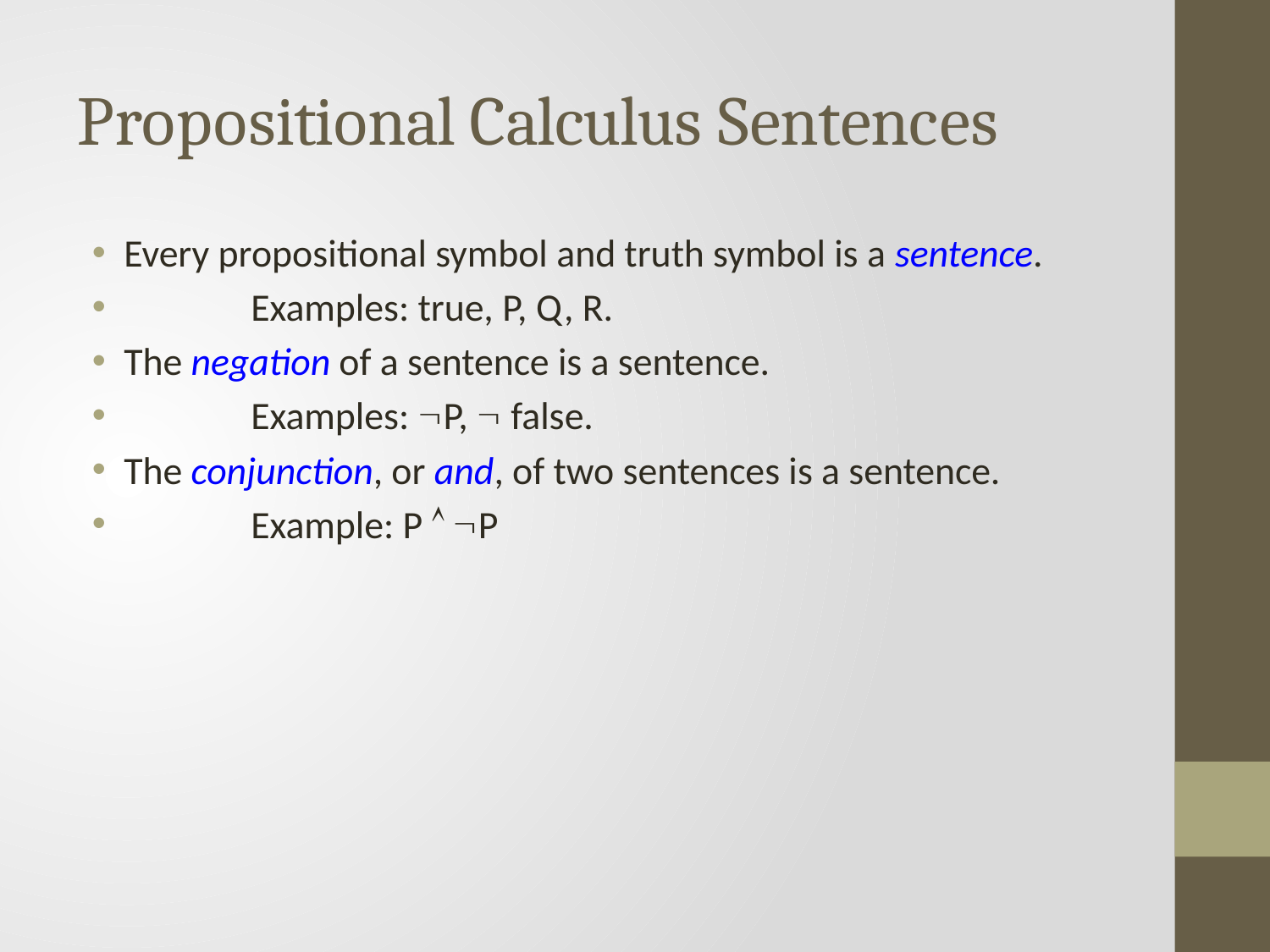

# Propositional Calculus Sentences
Every propositional symbol and truth symbol is a sentence.
	Examples: true, P, Q, R.
The negation of a sentence is a sentence.
	Examples: ¬P, ¬ false.
The conjunction, or and, of two sentences is a sentence.
	Example: P ∧ ¬P